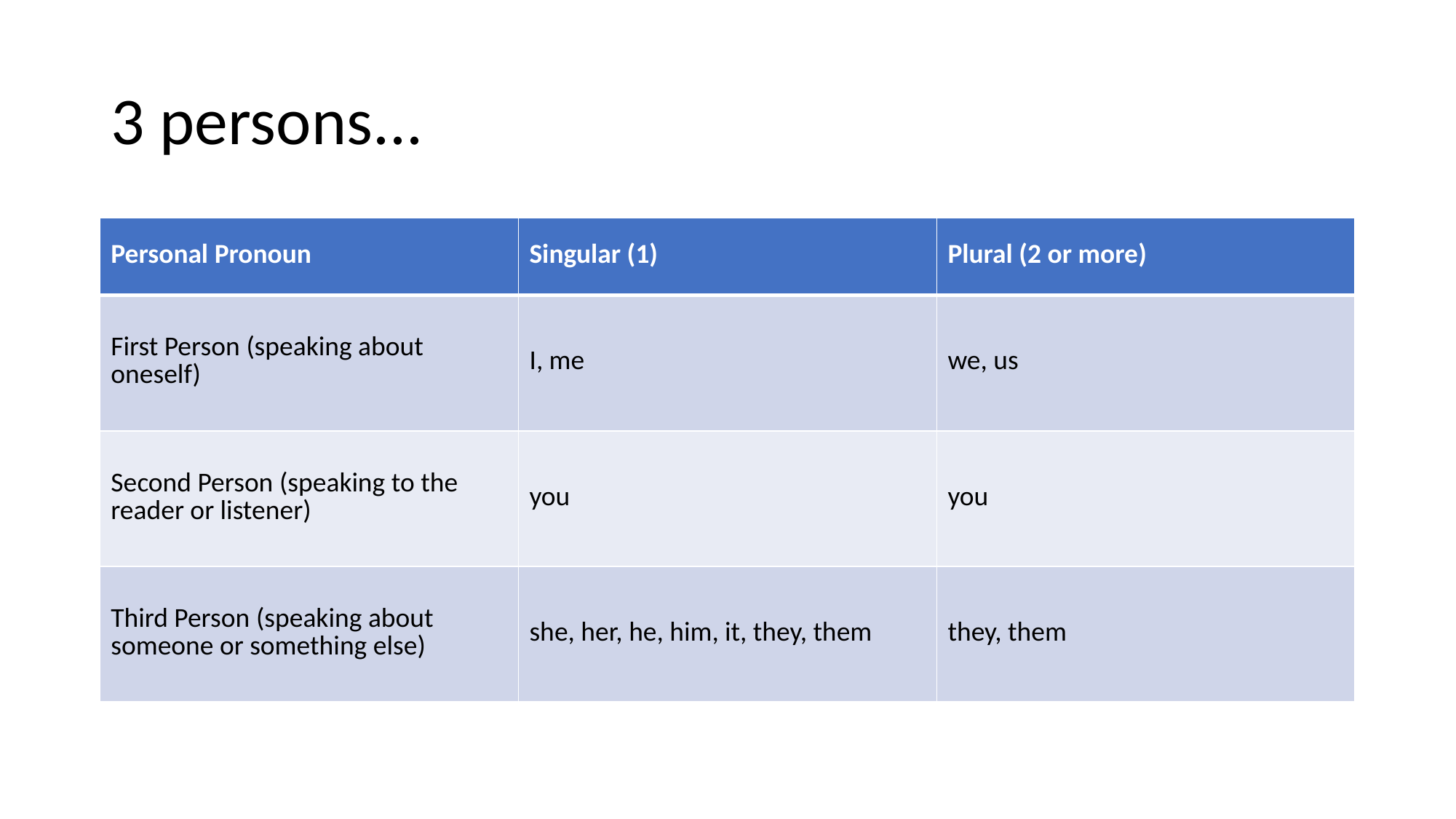

# 3 persons...
| Personal Pronoun | Singular (1) | Plural (2 or more) |
| --- | --- | --- |
| First Person (speaking about oneself) | I, me | we, us |
| Second Person (speaking to the reader or listener) | you | you |
| Third Person (speaking about someone or something else) | she, her, he, him, it, they, them | they, them |